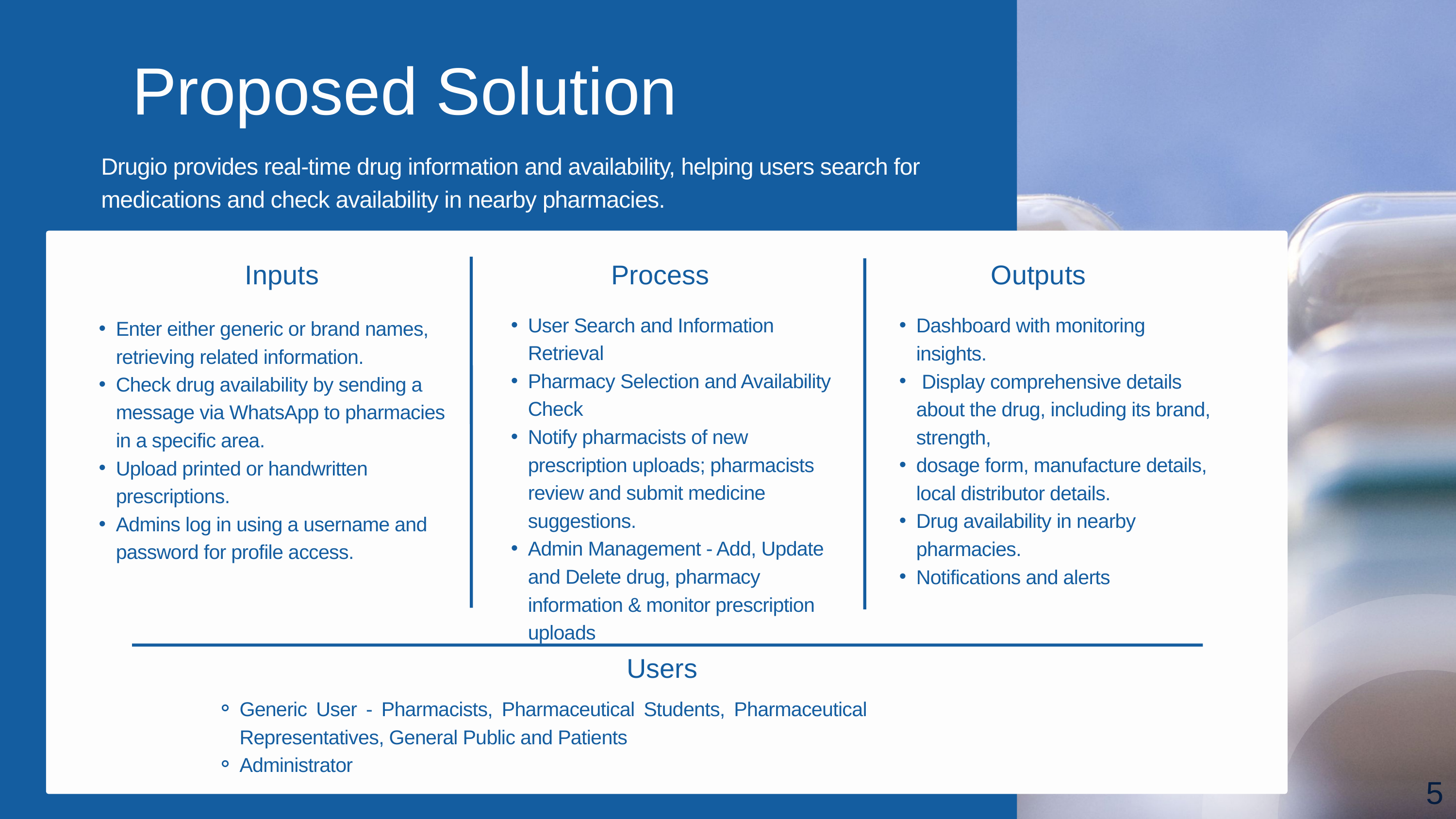

Proposed Solution
Drugio provides real-time drug information and availability, helping users search for medications and check availability in nearby pharmacies.

Inputs
Process
Outputs

Dashboard with monitoring insights.
 Display comprehensive details about the drug, including its brand, strength,
dosage form, manufacture details, local distributor details.
Drug availability in nearby pharmacies.
Notifications and alerts

User Search and Information Retrieval
Pharmacy Selection and Availability Check
Notify pharmacists of new prescription uploads; pharmacists review and submit medicine suggestions.
Admin Management - Add, Update and Delete drug, pharmacy information & monitor prescription uploads

Enter either generic or brand names, retrieving related information.
Check drug availability by sending a message via WhatsApp to pharmacies in a specific area.
Upload printed or handwritten prescriptions.
Admins log in using a username and password for profile access.

Users
Generic User - Pharmacists, Pharmaceutical Students, Pharmaceutical                          Representatives, General Public and Patients
Administrator
5